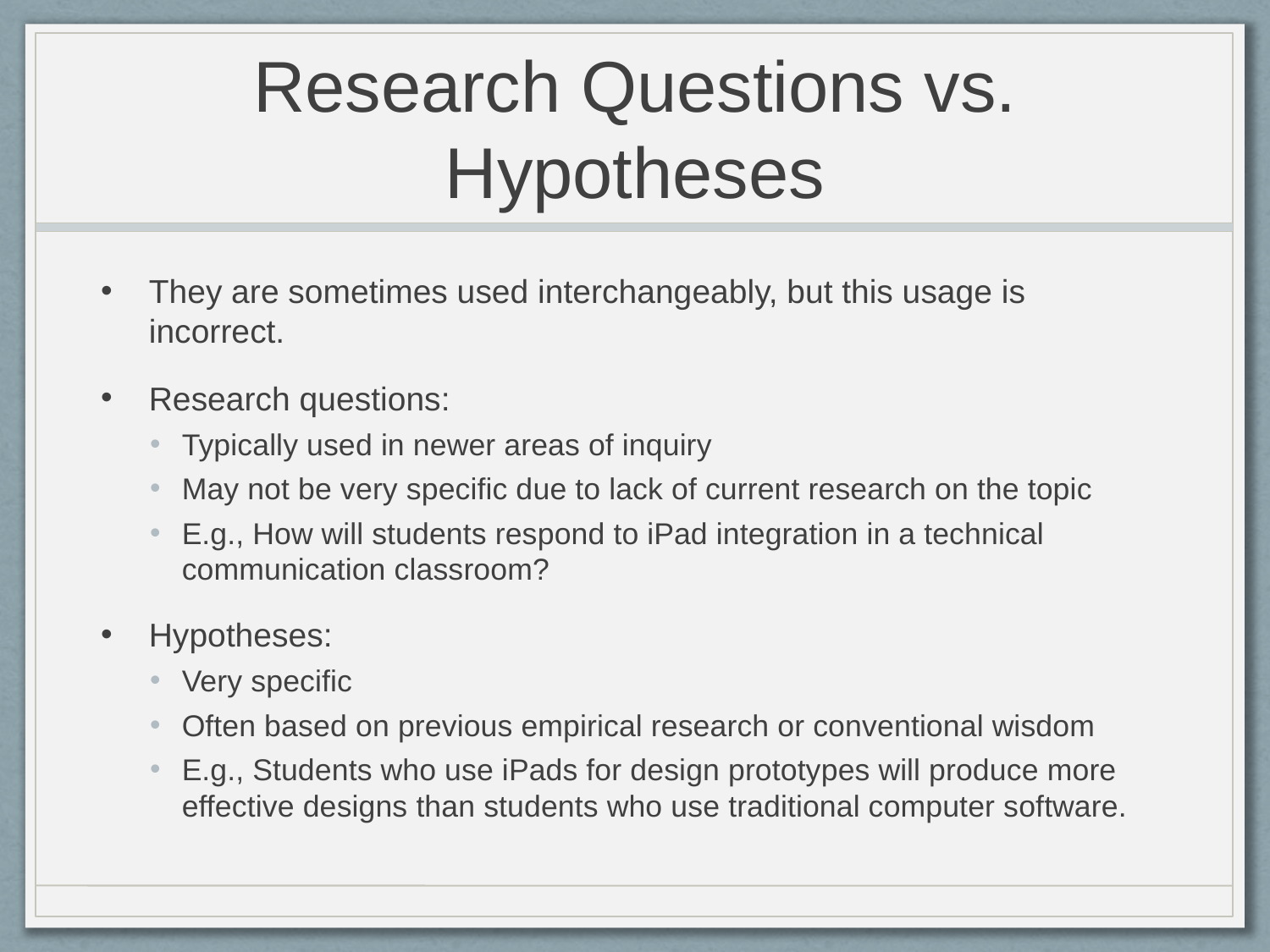

# Research Questions vs. Hypotheses
They are sometimes used interchangeably, but this usage is incorrect.
Research questions:
Typically used in newer areas of inquiry
May not be very specific due to lack of current research on the topic
E.g., How will students respond to iPad integration in a technical communication classroom?
Hypotheses:
Very specific
Often based on previous empirical research or conventional wisdom
E.g., Students who use iPads for design prototypes will produce more effective designs than students who use traditional computer software.